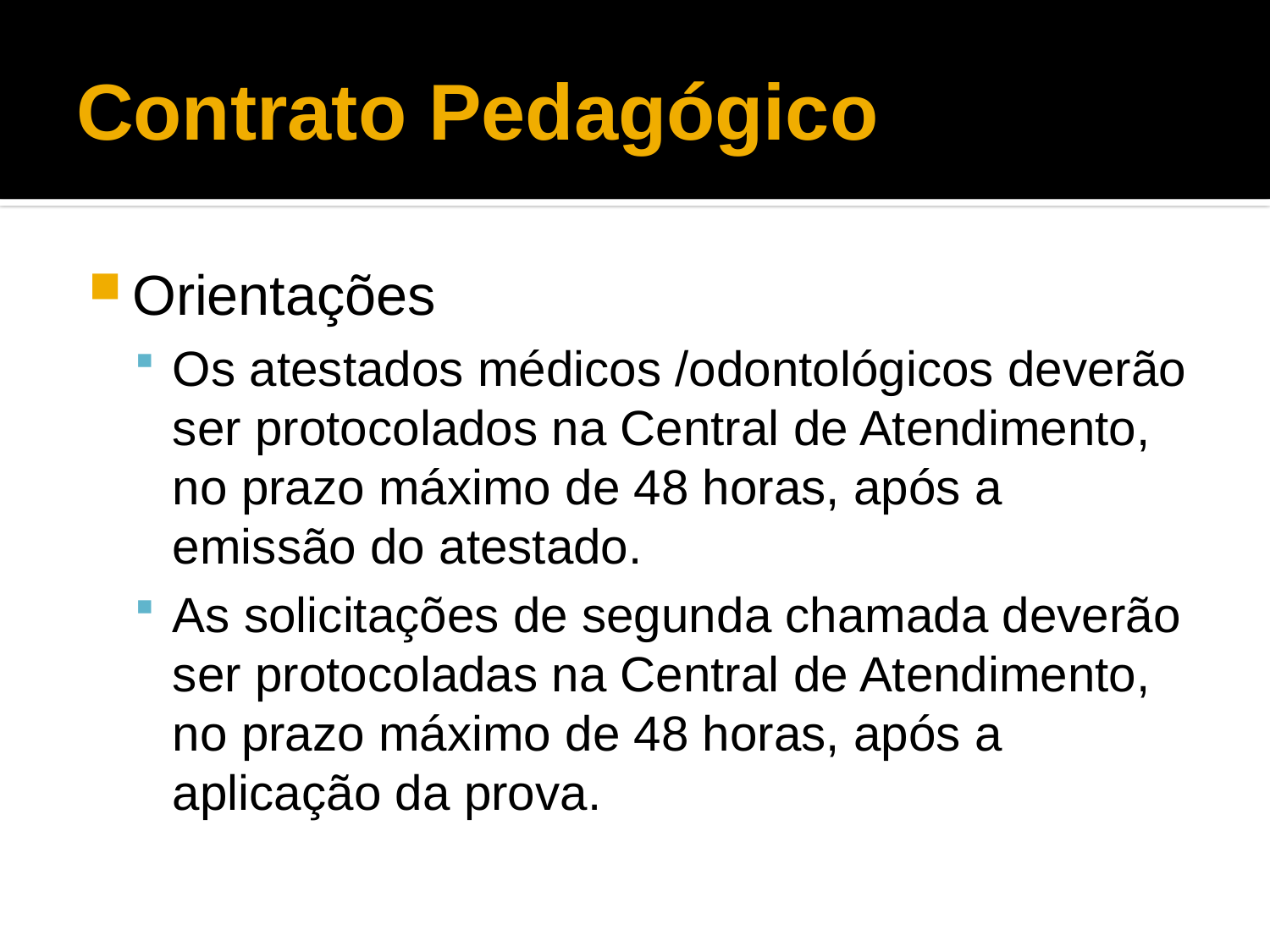

# Contrato Pedagógico
Orientações
Os atestados médicos /odontológicos deverão ser protocolados na Central de Atendimento, no prazo máximo de 48 horas, após a emissão do atestado.
As solicitações de segunda chamada deverão ser protocoladas na Central de Atendimento, no prazo máximo de 48 horas, após a aplicação da prova.